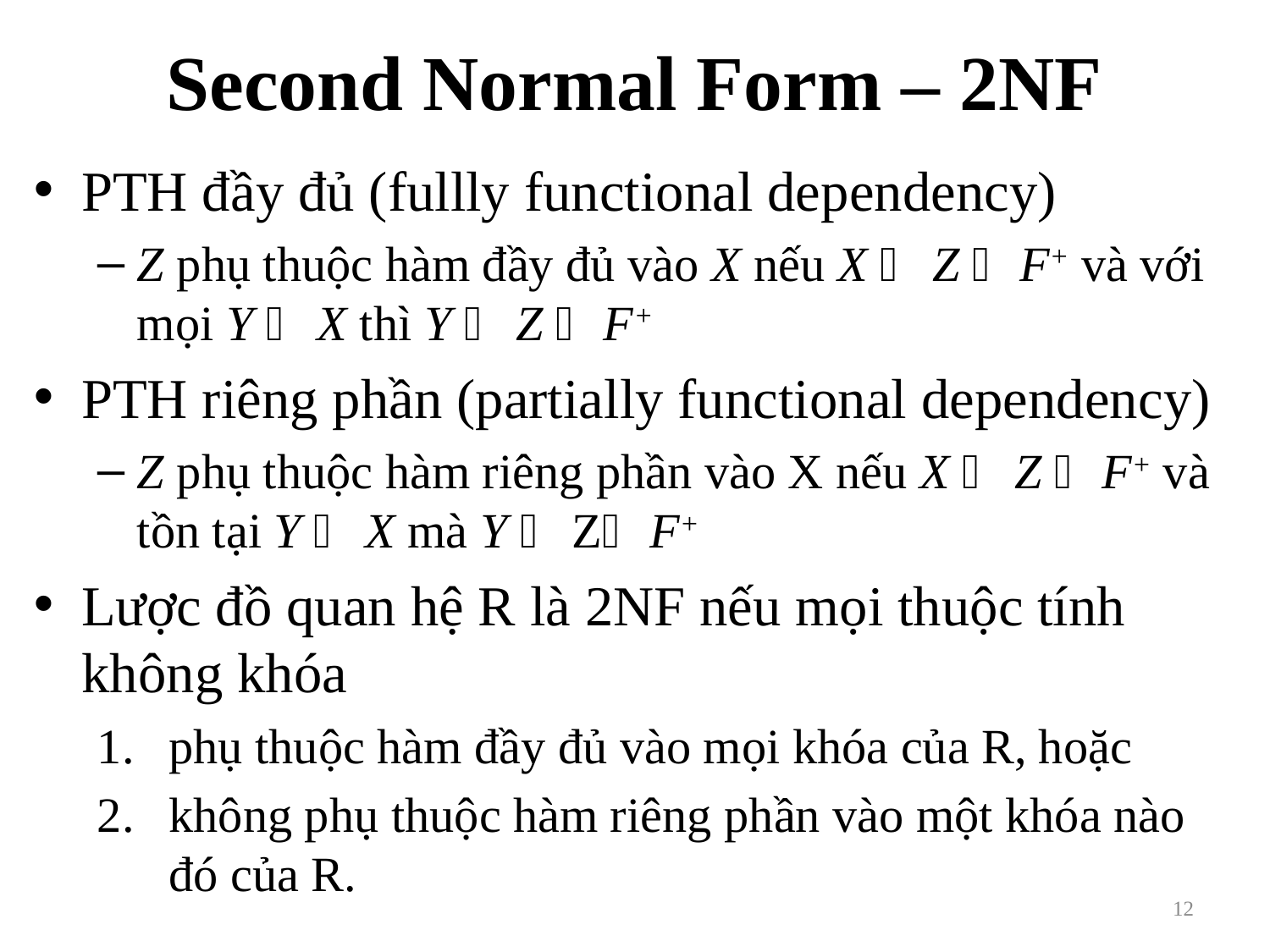

# Second Normal Form – 2NF
PTH đầy đủ (fullly functional dependency)
Z phụ thuộc hàm đầy đủ vào X nếu X → Z ∈ F+ và với mọi Y ⊂ X thì Y → Z ∉ F+
PTH riêng phần (partially functional dependency)
Z phụ thuộc hàm riêng phần vào X nếu X → Z ∈ F+ và tồn tại Y ⊂ X mà Y → Z∈ F+
Lược đồ quan hệ R là 2NF nếu mọi thuộc tính không khóa
phụ thuộc hàm đầy đủ vào mọi khóa của R, hoặc
không phụ thuộc hàm riêng phần vào một khóa nào đó của R.
12